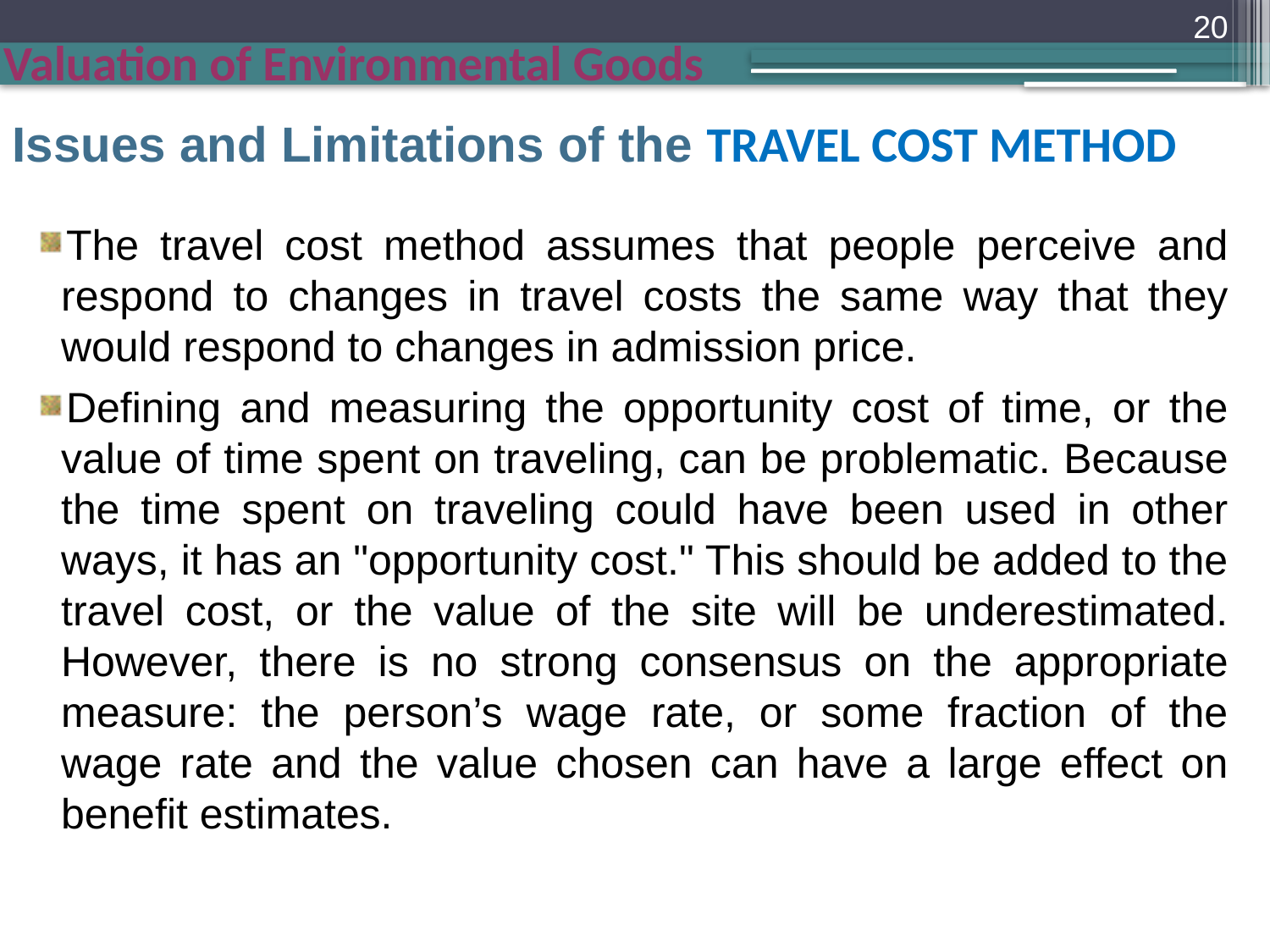

20
Issues and Limitations of the TRAVEL COST METHOD
The travel cost method assumes that people perceive and respond to changes in travel costs the same way that they would respond to changes in admission price.
Defining and measuring the opportunity cost of time, or the value of time spent on traveling, can be problematic. Because the time spent on traveling could have been used in other ways, it has an "opportunity cost." This should be added to the travel cost, or the value of the site will be underestimated. However, there is no strong consensus on the appropriate measure: the person’s wage rate, or some fraction of the wage rate and the value chosen can have a large effect on benefit estimates.